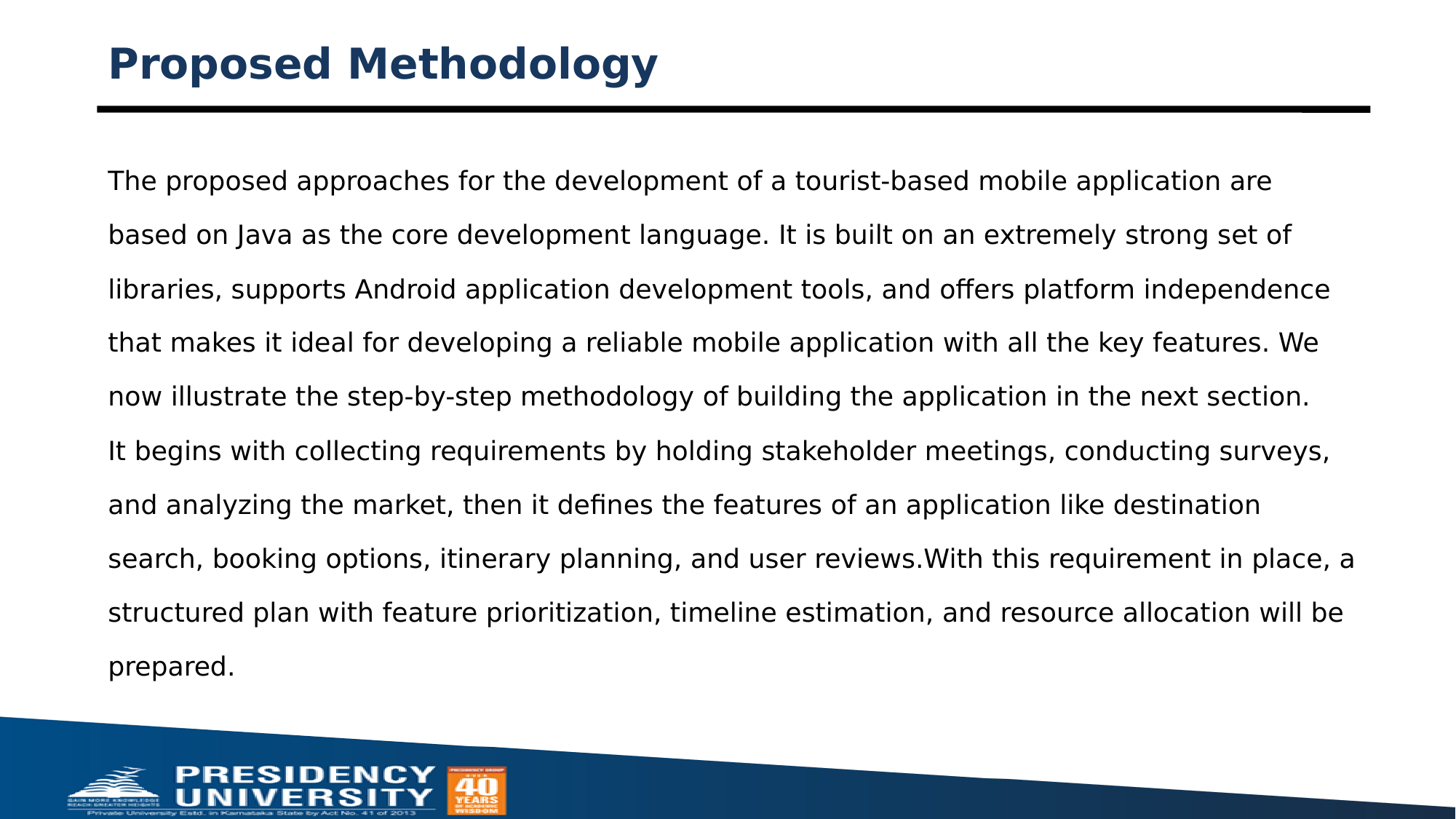

# Proposed Methodology

The proposed approaches for the development of a tourist-based mobile application are based on Java as the core development language. It is built on an extremely strong set of libraries, supports Android application development tools, and offers platform independence that makes it ideal for developing a reliable mobile application with all the key features. We now illustrate the step-by-step methodology of building the application in the next section.
It begins with collecting requirements by holding stakeholder meetings, conducting surveys, and analyzing the market, then it defines the features of an application like destination search, booking options, itinerary planning, and user reviews.With this requirement in place, a structured plan with feature prioritization, timeline estimation, and resource allocation will be prepared.